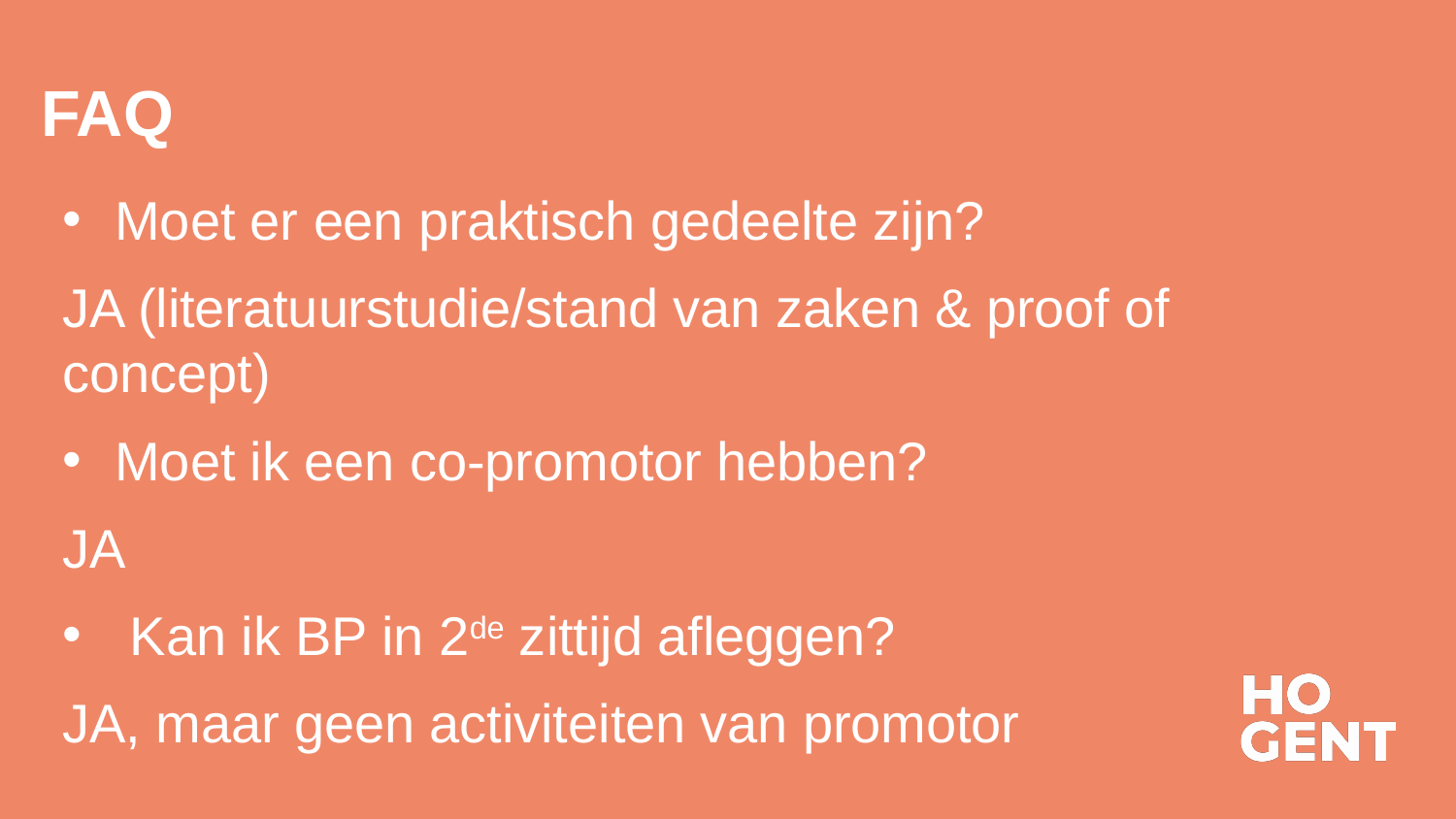

# FAQ
Moet er een praktisch gedeelte zijn?
JA (literatuurstudie/stand van zaken & proof of concept)
Moet ik een co-promotor hebben?
JA
 Kan ik BP in 2de zittijd afleggen?
JA, maar geen activiteiten van promotor